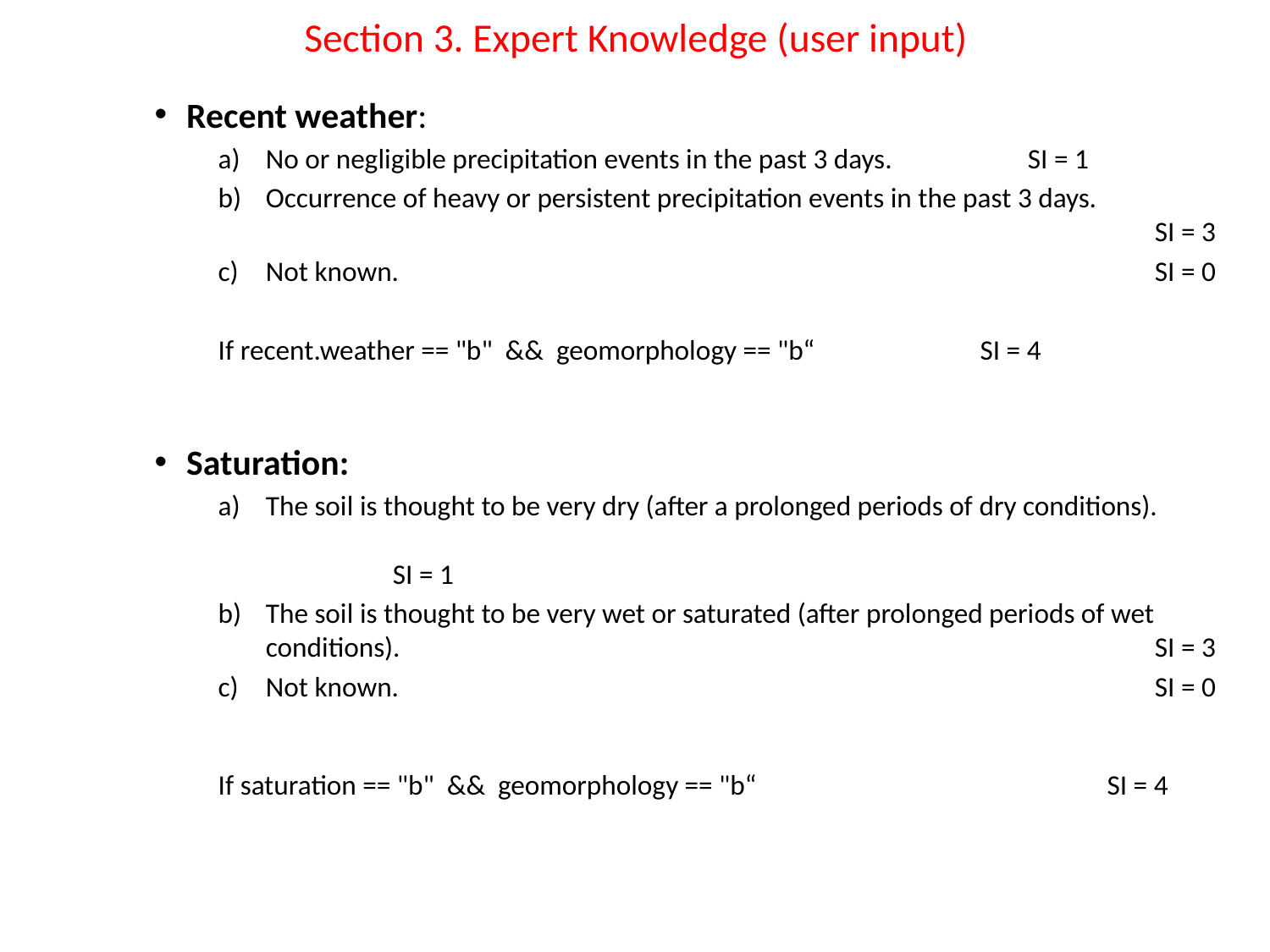

# Section 3. Expert Knowledge (user input)
Recent weather:
No or negligible precipitation events in the past 3 days.		SI = 1
Occurrence of heavy or persistent precipitation events in the past 3 days.								SI = 3
Not known.						SI = 0

If recent.weather == "b"  &&  geomorphology == "b“		SI = 4

Saturation:
The soil is thought to be very dry (after a prolonged periods of dry conditions).								SI = 1
The soil is thought to be very wet or saturated (after prolonged periods of wet conditions).						SI = 3
Not known.						SI = 0

If saturation == "b"  &&  geomorphology == "b“			SI = 4